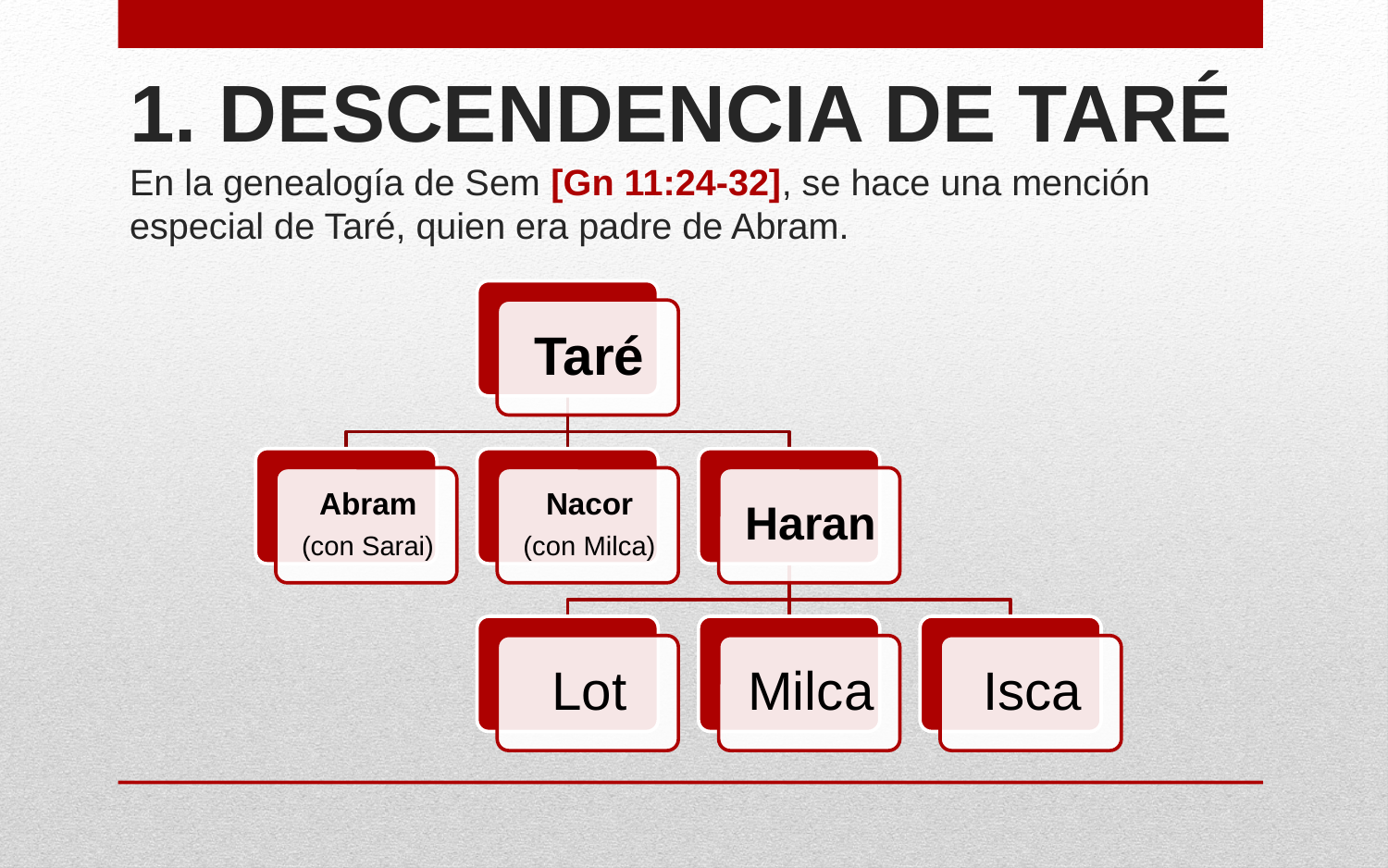

# 1. DESCENDENCIA DE TARÉ En la genealogía de Sem [Gn 11:24-32], se hace una mención especial de Taré, quien era padre de Abram.
Taré
Abram
(con Sarai)
Nacor
(con Milca)
Haran
Lot
Milca
Isca